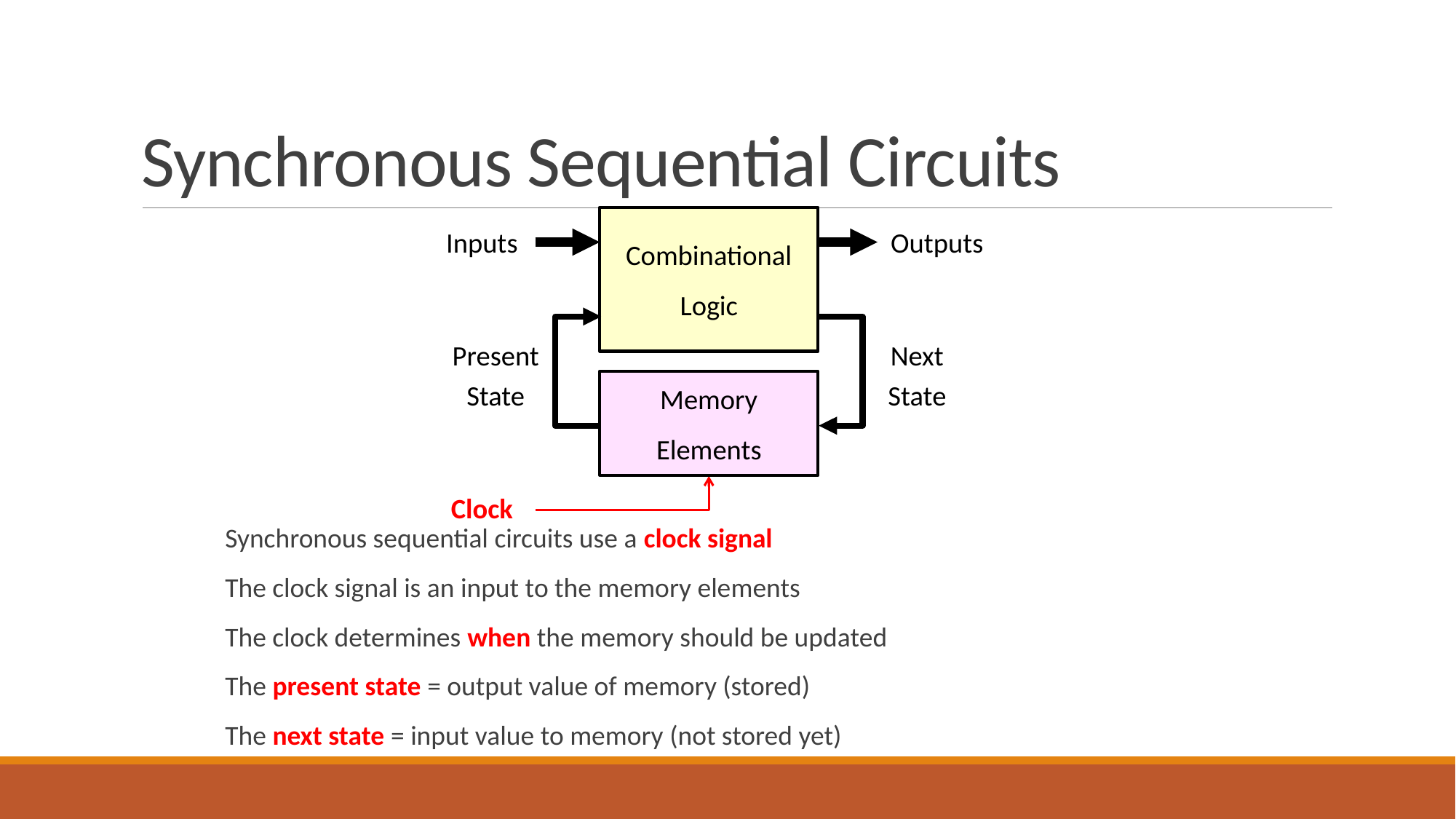

# Synchronous Sequential Circuits
Combinational
Logic
Inputs
Outputs

Present
State
Next
State
Memory
Elements

Clock
Synchronous sequential circuits use a clock signal
The clock signal is an input to the memory elements
The clock determines when the memory should be updated
The present state = output value of memory (stored)
The next state = input value to memory (not stored yet)